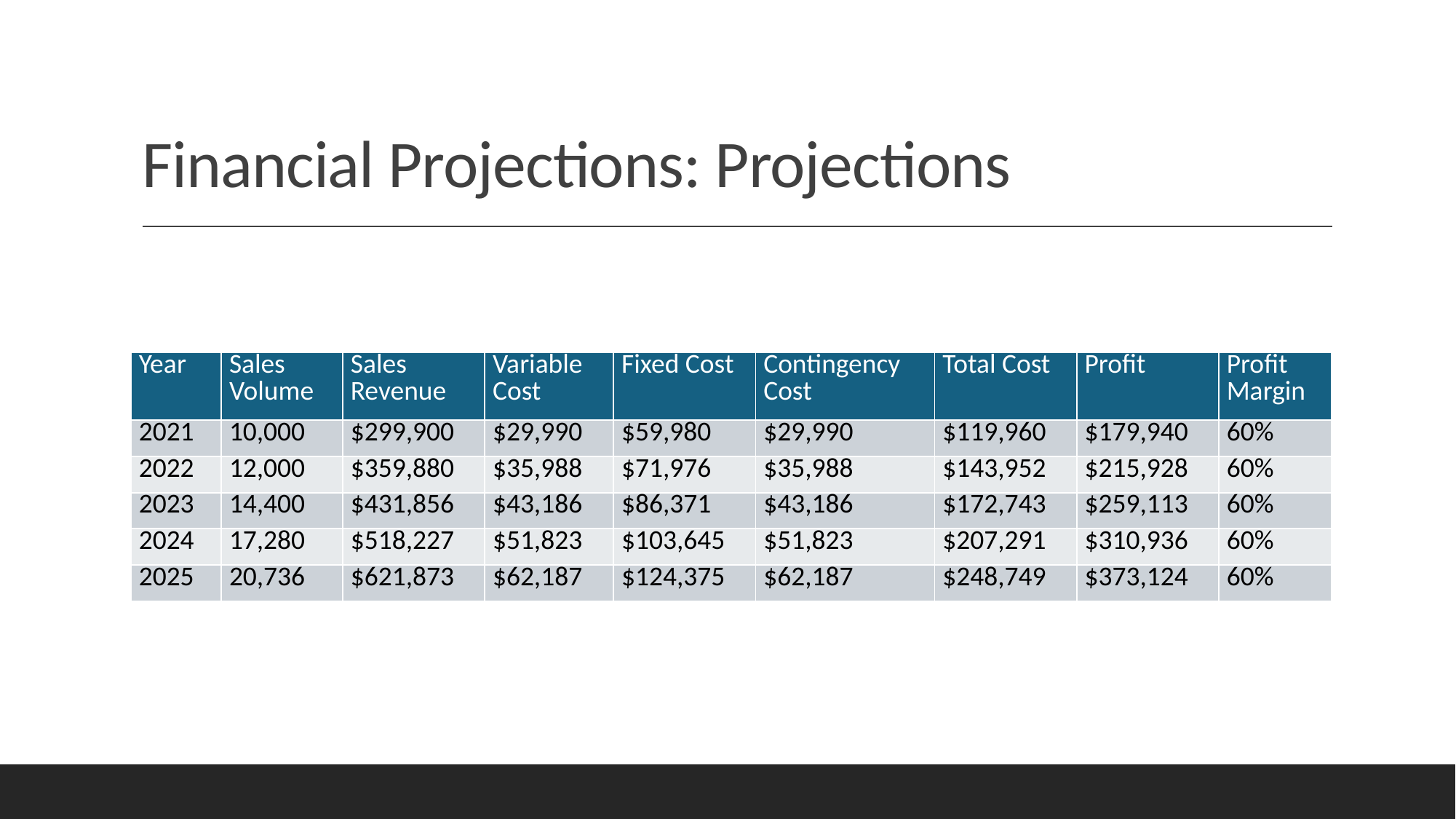

# Financial Projections: Projections
| Year | Sales Volume | Sales Revenue | Variable Cost | Fixed Cost | Contingency Cost | Total Cost | Profit | Profit Margin |
| --- | --- | --- | --- | --- | --- | --- | --- | --- |
| 2021 | 10,000 | $299,900 | $29,990 | $59,980 | $29,990 | $119,960 | $179,940 | 60% |
| 2022 | 12,000 | $359,880 | $35,988 | $71,976 | $35,988 | $143,952 | $215,928 | 60% |
| 2023 | 14,400 | $431,856 | $43,186 | $86,371 | $43,186 | $172,743 | $259,113 | 60% |
| 2024 | 17,280 | $518,227 | $51,823 | $103,645 | $51,823 | $207,291 | $310,936 | 60% |
| 2025 | 20,736 | $621,873 | $62,187 | $124,375 | $62,187 | $248,749 | $373,124 | 60% |